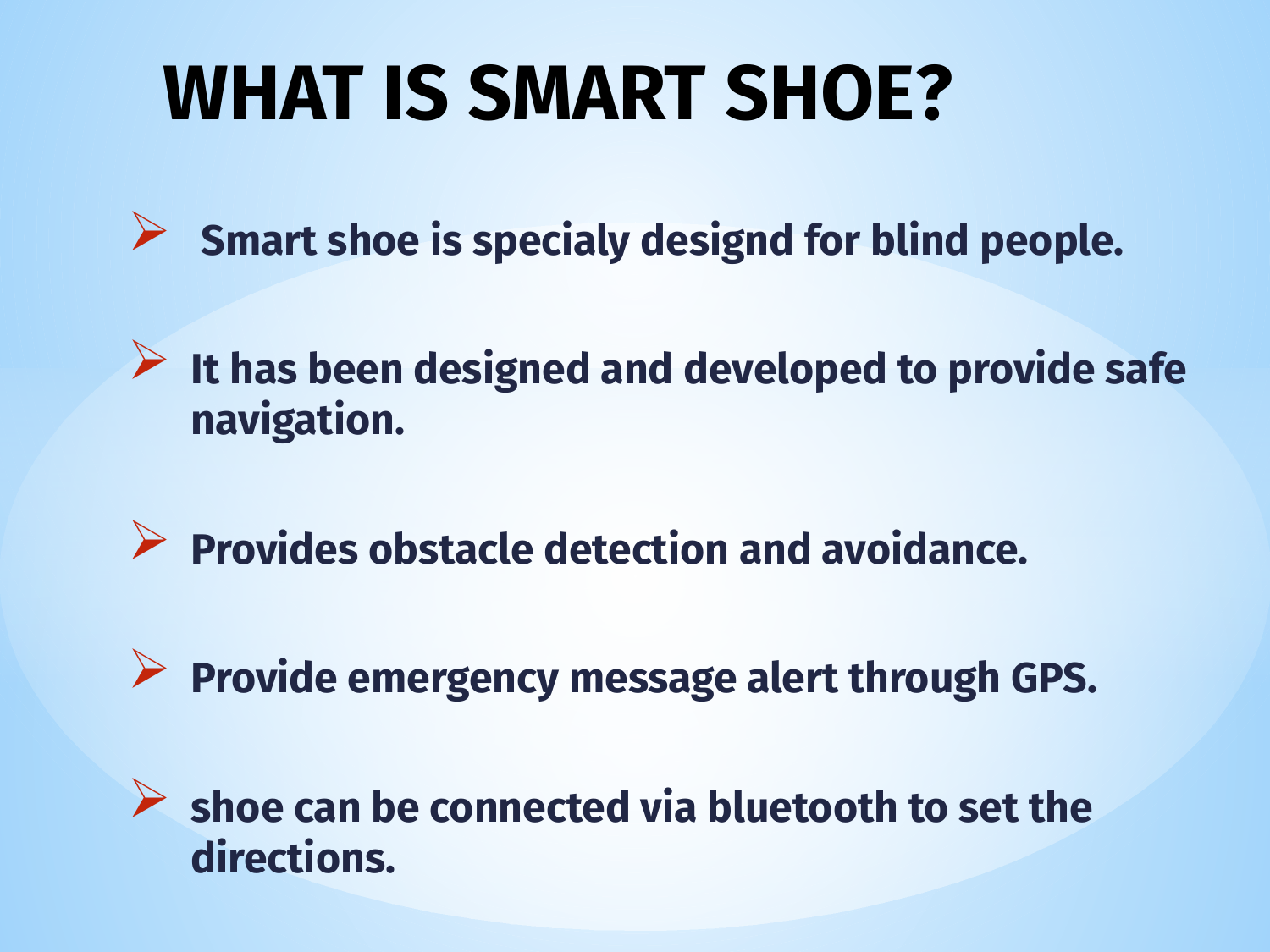

# WHAT IS SMART SHOE?
 Smart shoe is specialy designd for blind people.

It has been designed and developed to provide safe navigation.

Provides obstacle detection and avoidance.

Provide emergency message alert through GPS.

shoe can be connected via bluetooth to set the directions.